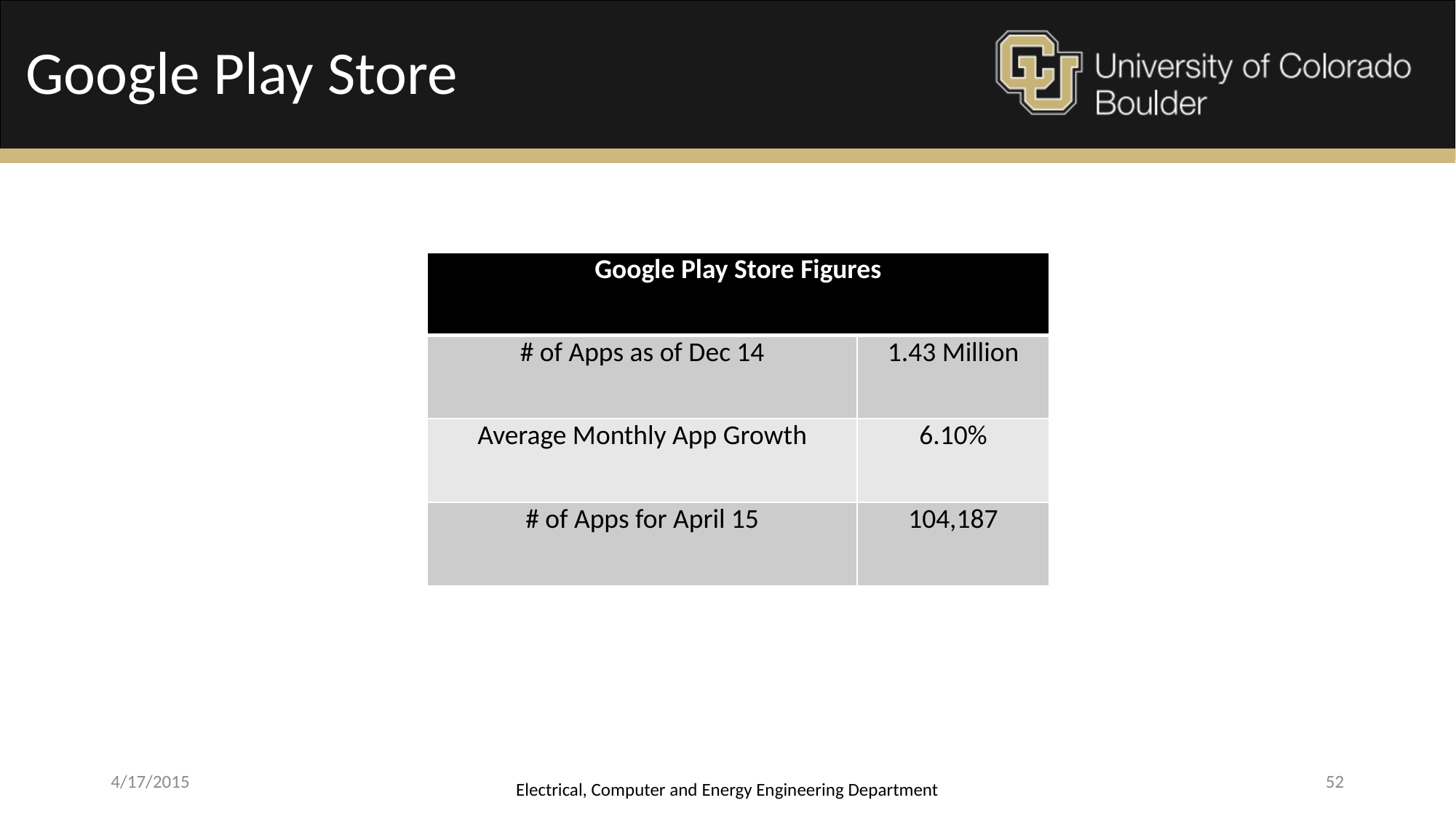

Google Play Store
| Google Play Store Figures |  |
| --- | --- |
| # of Apps as of Dec 14 | 1.43 Million |
| Average Monthly App Growth | 6.10% |
| # of Apps for April 15 | 104,187 |
4/17/2015
Electrical, Computer and Energy Engineering Department
52